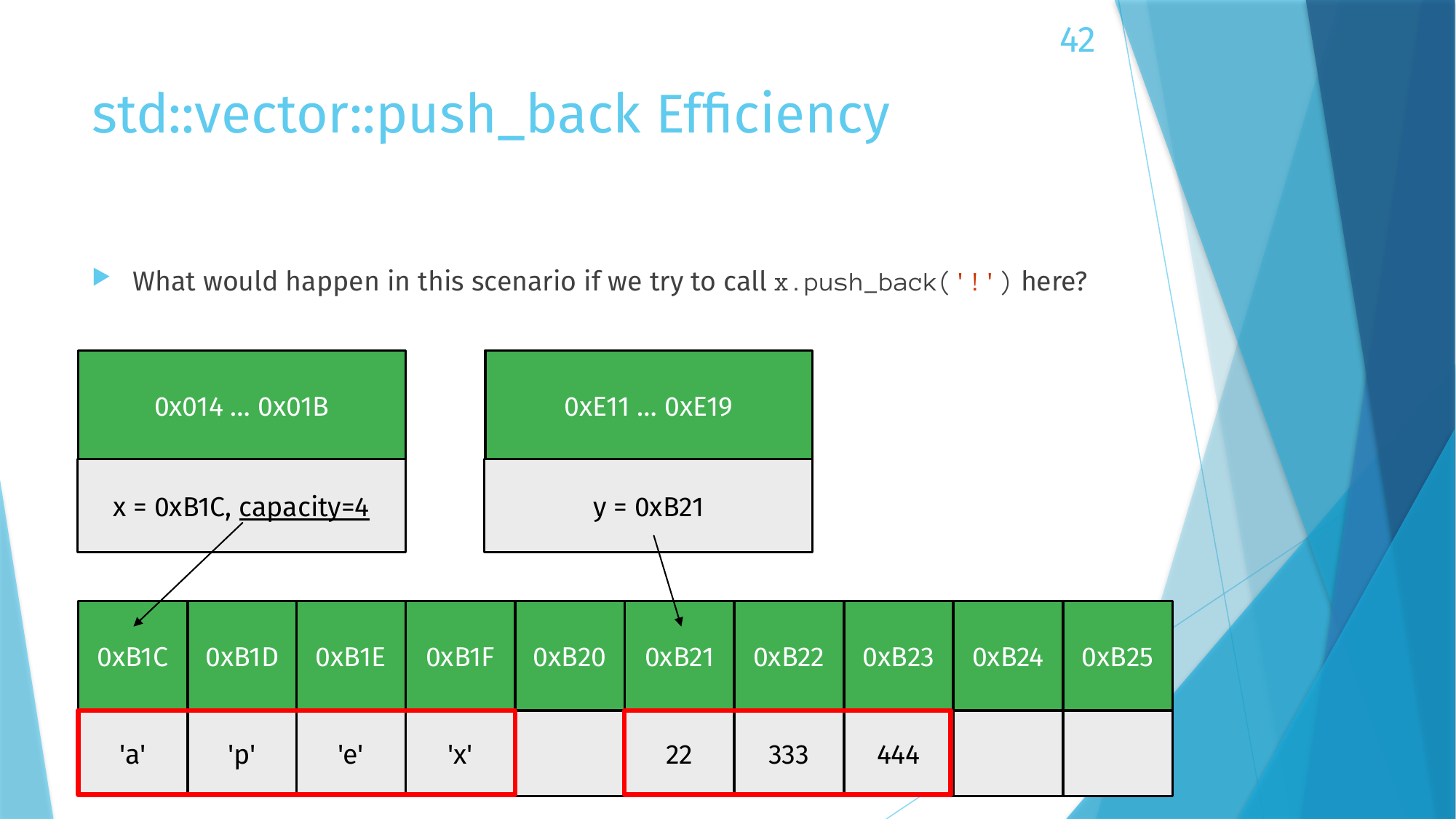

42
# std::vector::push_back Efficiency
What would happen in this scenario if we try to call x.push_back('!') here?
0x014 … 0x01B
0xE11 … 0xE19
x = 0xB1C, capacity=4
y = 0xB21
0xB25
0xB23
0xB24
0xB1F
0xB21
0xB22
0xB1D
0xB1E
0xB20
0xB1C

'p'
'e'
'x'
444

22
333
'a'